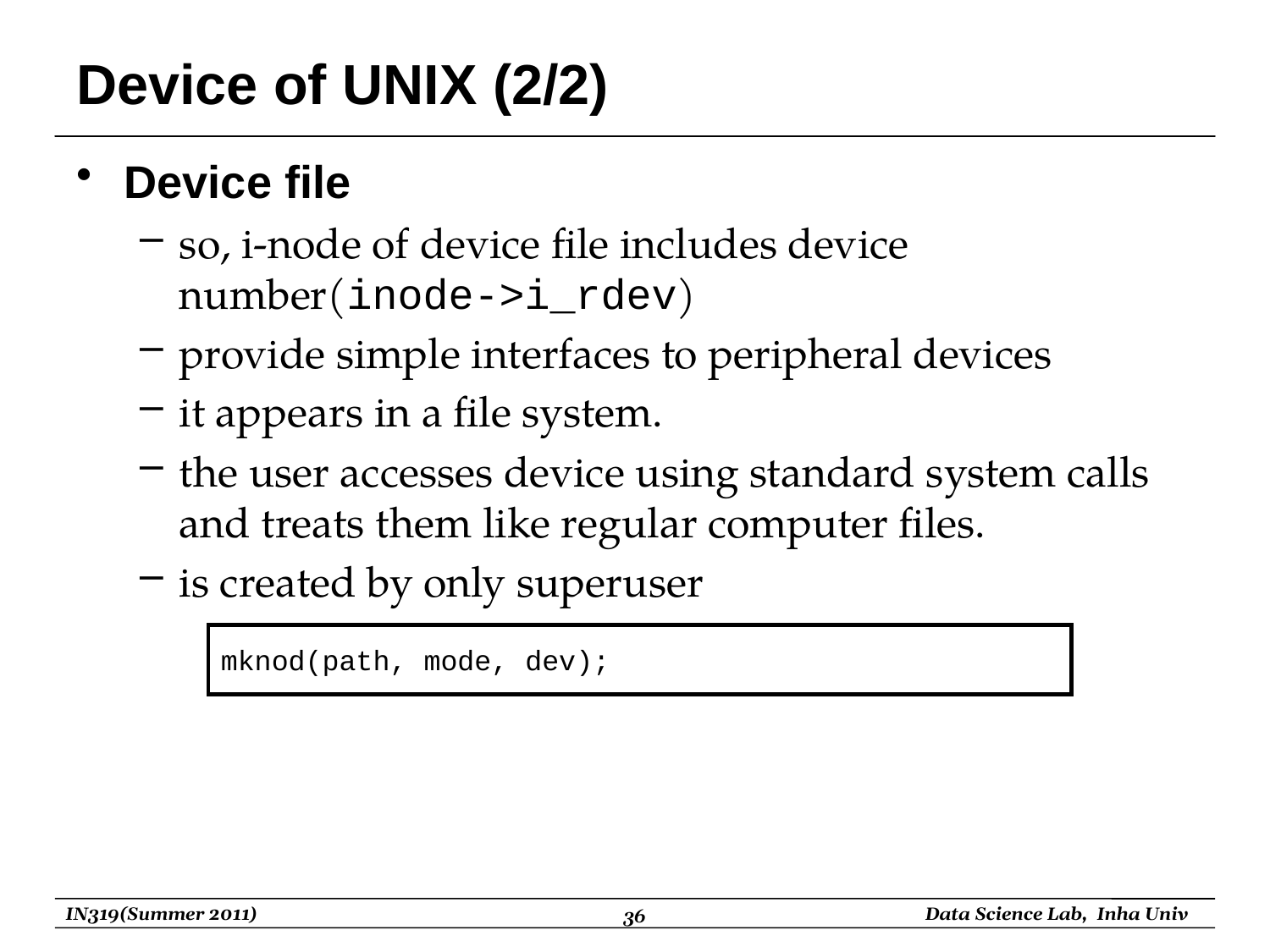

# Device of UNIX (2/2)
Device file
so, i-node of device file includes device number(inode->i_rdev)
provide simple interfaces to peripheral devices
it appears in a file system.
the user accesses device using standard system calls and treats them like regular computer files.
is created by only superuser

mknod(path, mode, dev);
36